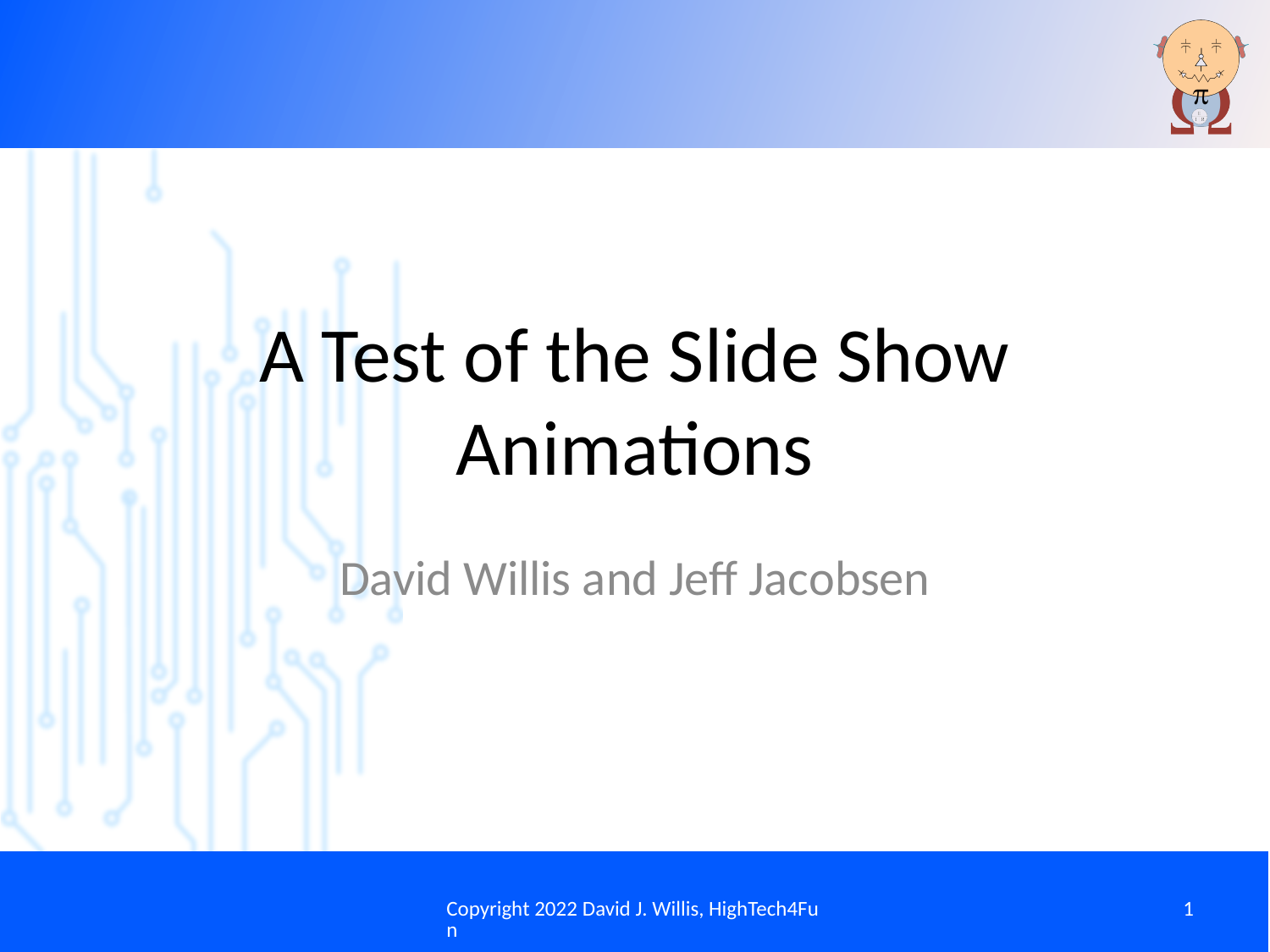

# A Test of the Slide Show Animations
David Willis and Jeff Jacobsen
Copyright 2022 David J. Willis, HighTech4Fun
1